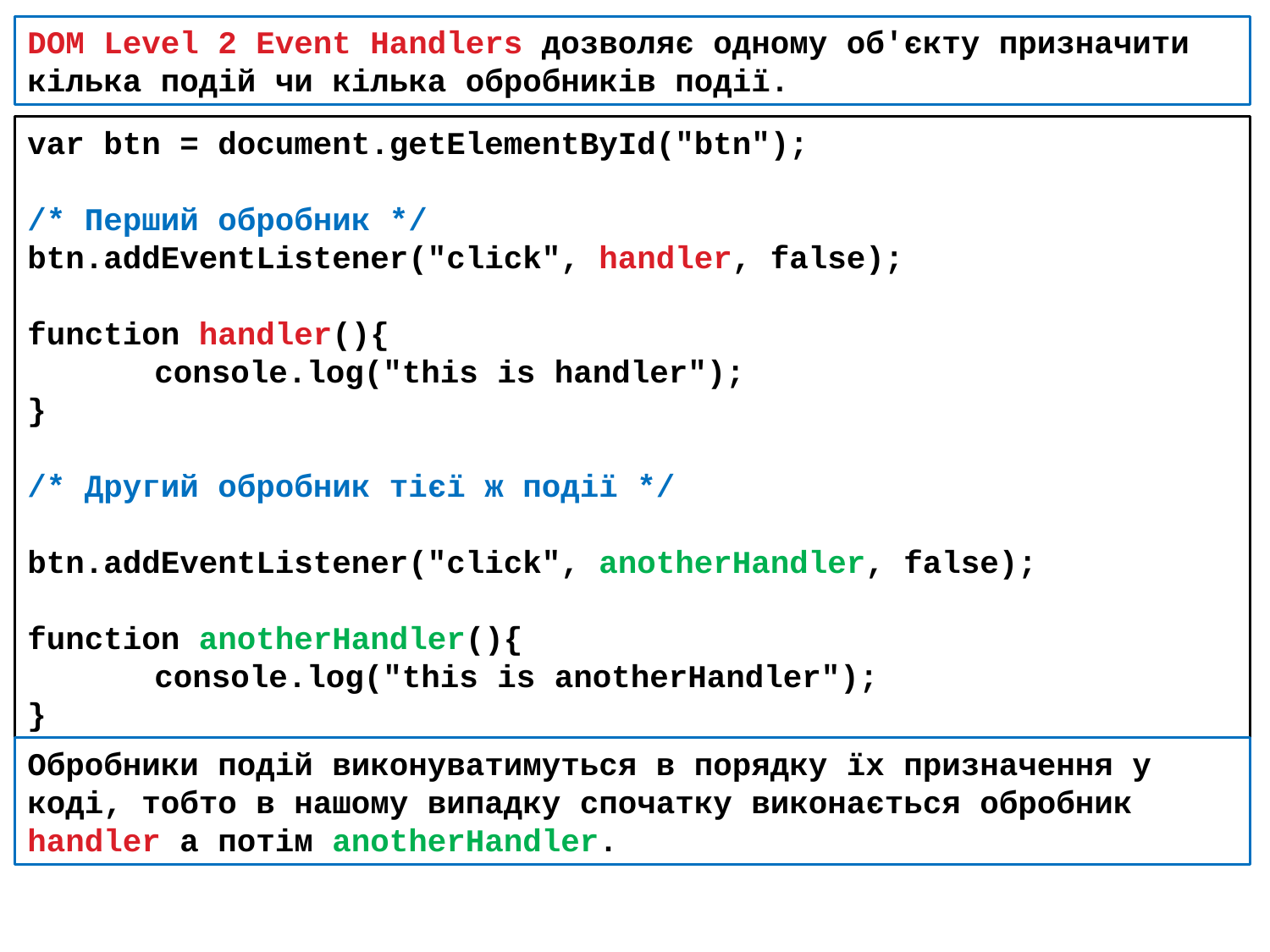

DOM Level 2 Event Handlers дозволяє одному об'єкту призначити кілька подій чи кілька обробників події.
var btn = document.getElementById("btn");

/* Перший обробник */
btn.addEventListener("click", handler, false);

function handler(){
	console.log("this is handler");
}

/* Другий обробник тієї ж події */

btn.addEventListener("click", anotherHandler, false);

function anotherHandler(){
	console.log("this is anotherHandler");
}
Обробники подій виконуватимуться в порядку їх призначення у коді, тобто в нашому випадку спочатку виконається обробник handler а потім anotherHandler.